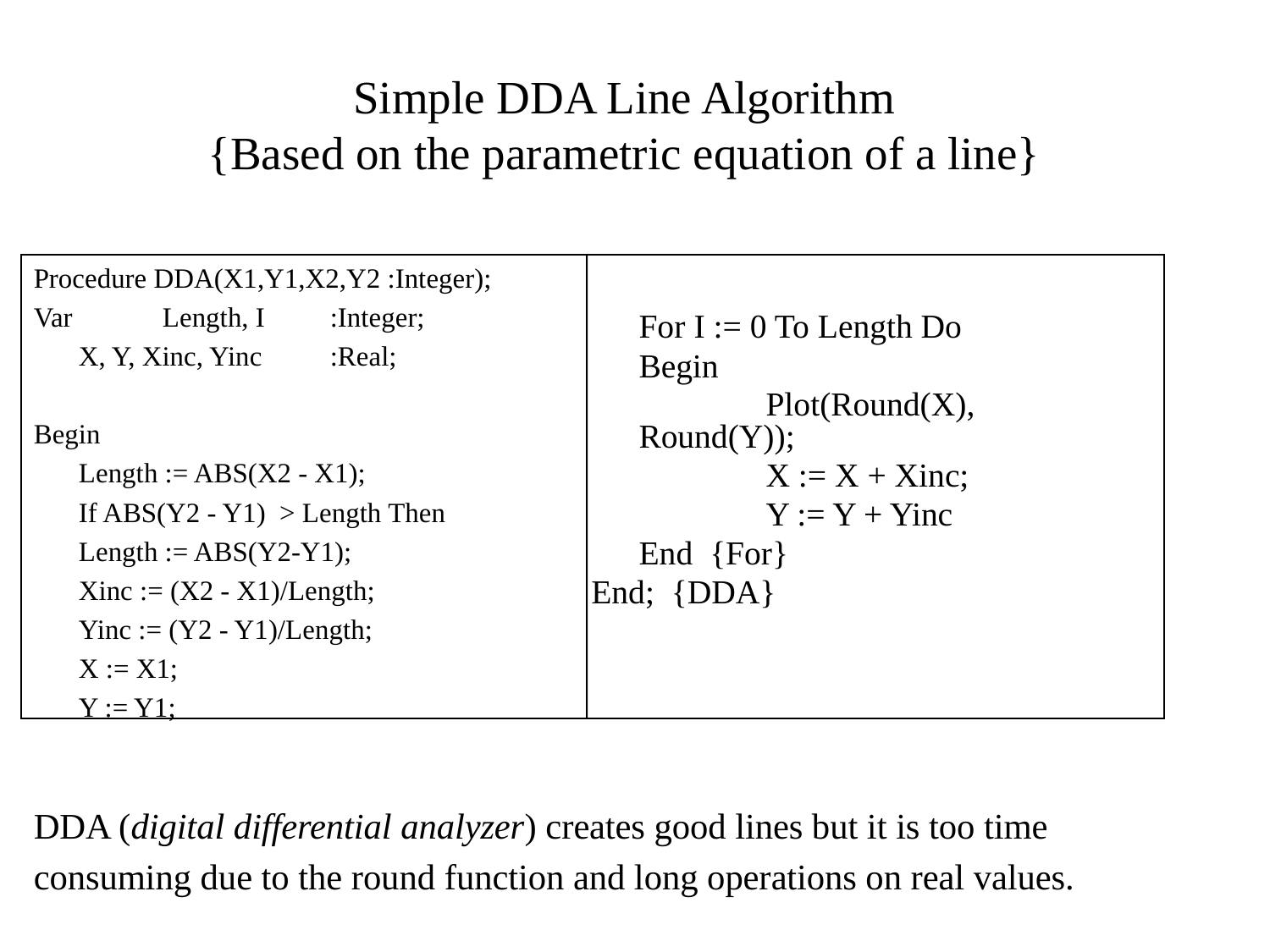

# Simple DDA Line Algorithm {Based on the parametric equation of a line}

Procedure DDA(X1,Y1,X2,Y2 :Integer);
Var 	Length, I	:Integer;
	X, Y, Xinc, Yinc	:Real;

Begin
	Length := ABS(X2 - X1);
	If ABS(Y2 - Y1)  > Length Then
		Length := ABS(Y2-Y1);
	Xinc := (X2 - X1)/Length;
	Yinc := (Y2 - Y1)/Length;
	X := X1;
	Y := Y1;

DDA (digital differential analyzer) creates good lines but it is too time
consuming due to the round function and long operations on real values.

	For I := 0 To Length Do
	Begin
		Plot(Round(X), Round(Y));
		X := X + Xinc;
		Y := Y + Yinc
	End  {For}
End;  {DDA}